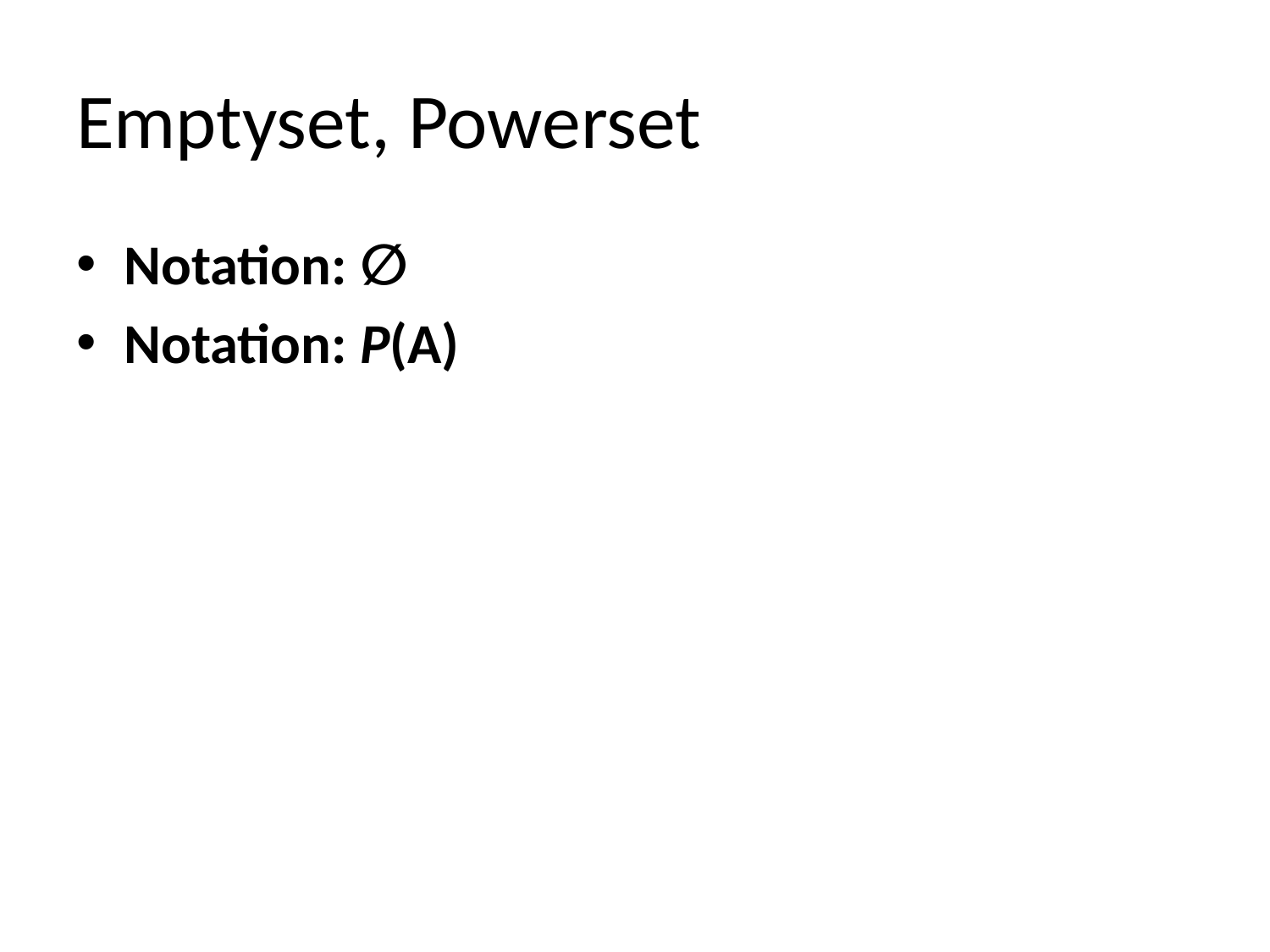

# Emptyset, Powerset
Notation: ∅
Notation: P(A)